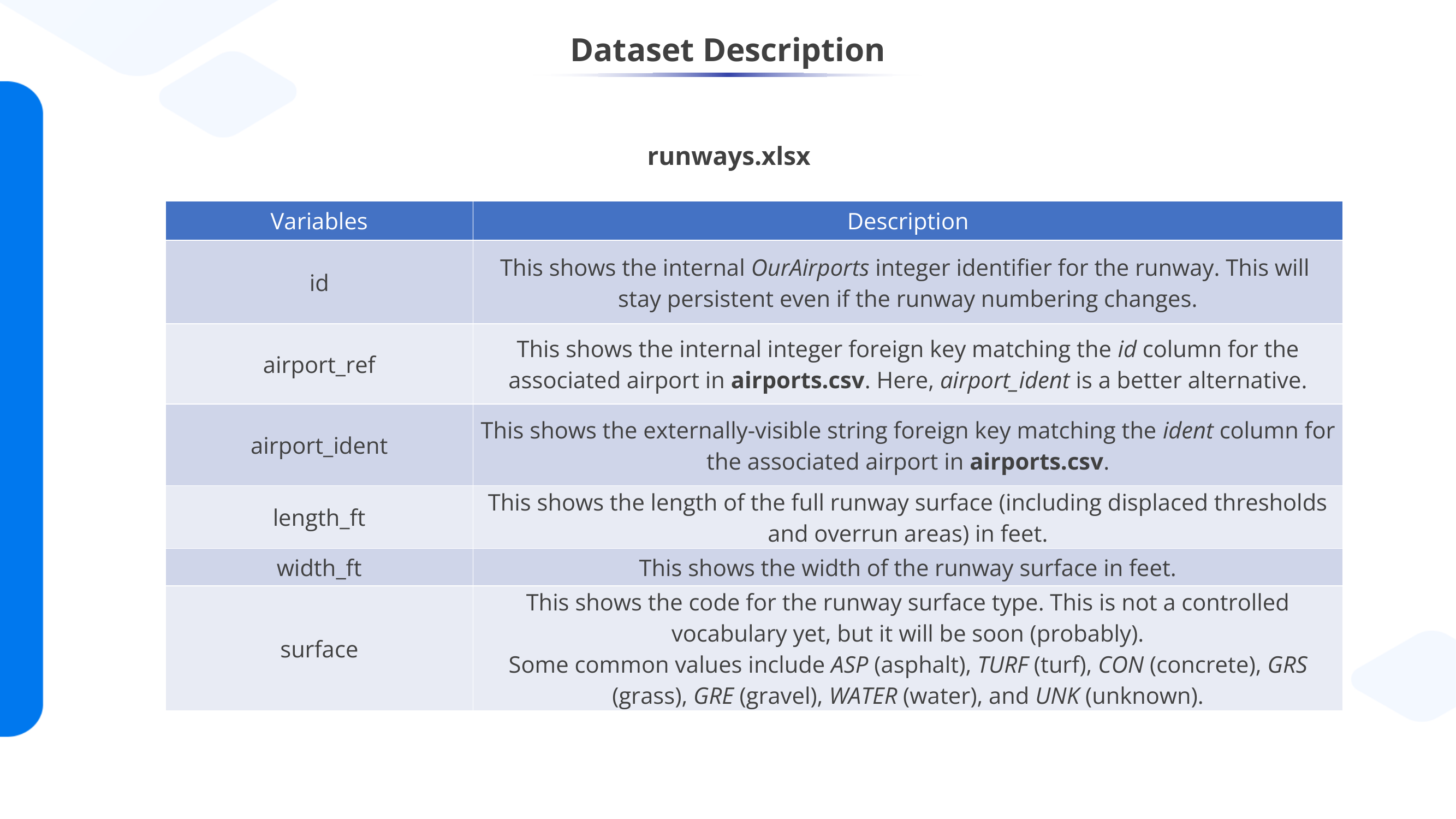

# Dataset Description

runways.xlsx
| Variables | Description |
| --- | --- |
| id | This shows the internal OurAirports integer identifier for the runway. This will stay persistent even if the runway numbering changes. |
| airport\_ref | This shows the internal integer foreign key matching the id column for the associated airport in airports.csv. Here, airport\_ident is a better alternative. |
| airport\_ident | This shows the externally-visible string foreign key matching the ident column for the associated airport in airports.csv. |
| length\_ft | This shows the length of the full runway surface (including displaced thresholds and overrun areas) in feet. |
| width\_ft | This shows the width of the runway surface in feet. |
| surface | This shows the code for the runway surface type. This is not a controlled vocabulary yet, but it will be soon (probably). Some common values include ASP (asphalt), TURF (turf), CON (concrete), GRS (grass), GRE (gravel), WATER (water), and UNK (unknown). |